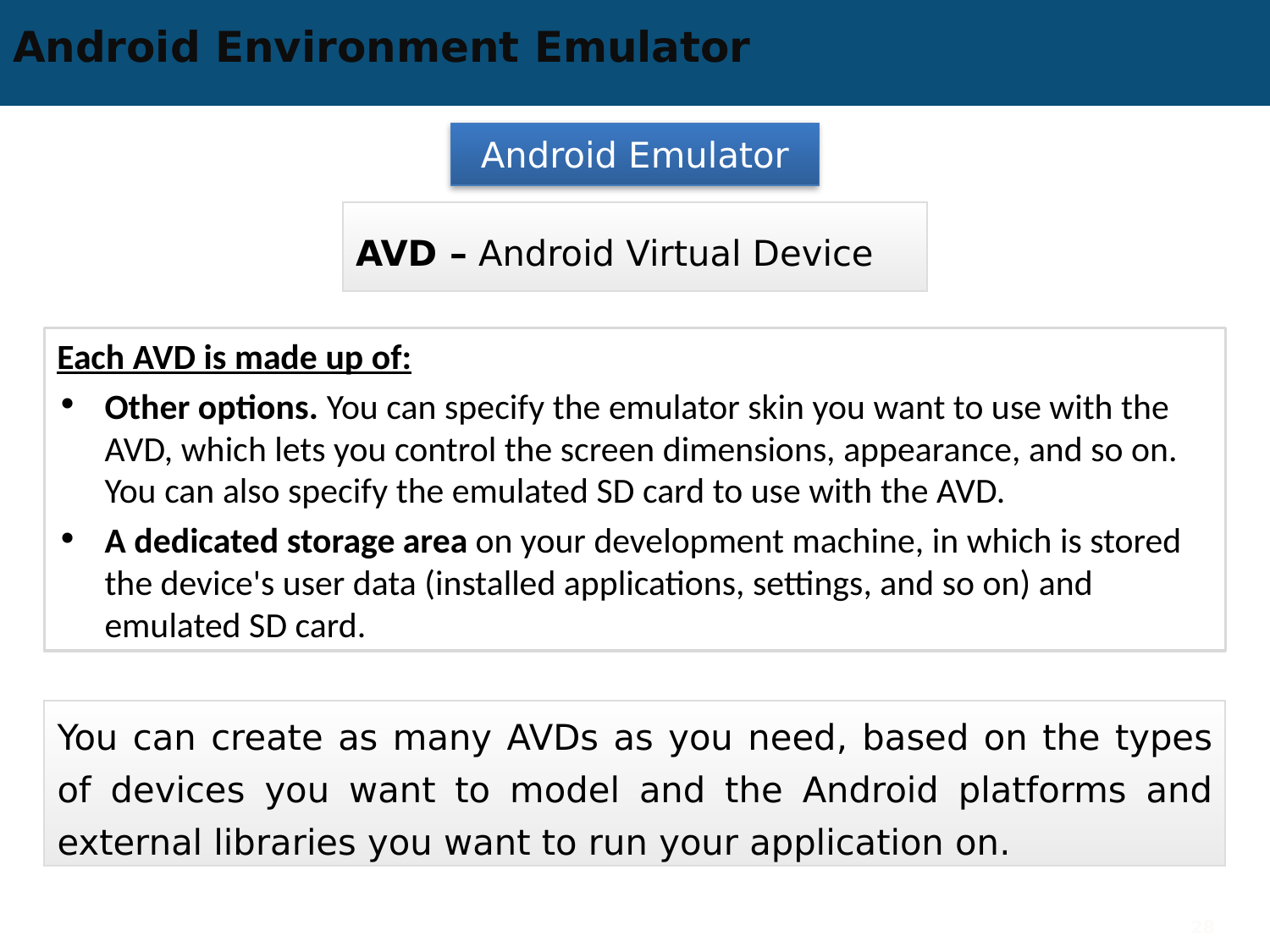

# Android Environment Emulator
Android Emulator
AVD – Android Virtual Device
Each AVD is made up of:
Other options. You can specify the emulator skin you want to use with the AVD, which lets you control the screen dimensions, appearance, and so on. You can also specify the emulated SD card to use with the AVD.
A dedicated storage area on your development machine, in which is stored the device's user data (installed applications, settings, and so on) and emulated SD card.
You can create as many AVDs as you need, based on the types of devices you want to model and the Android platforms and external libraries you want to run your application on.